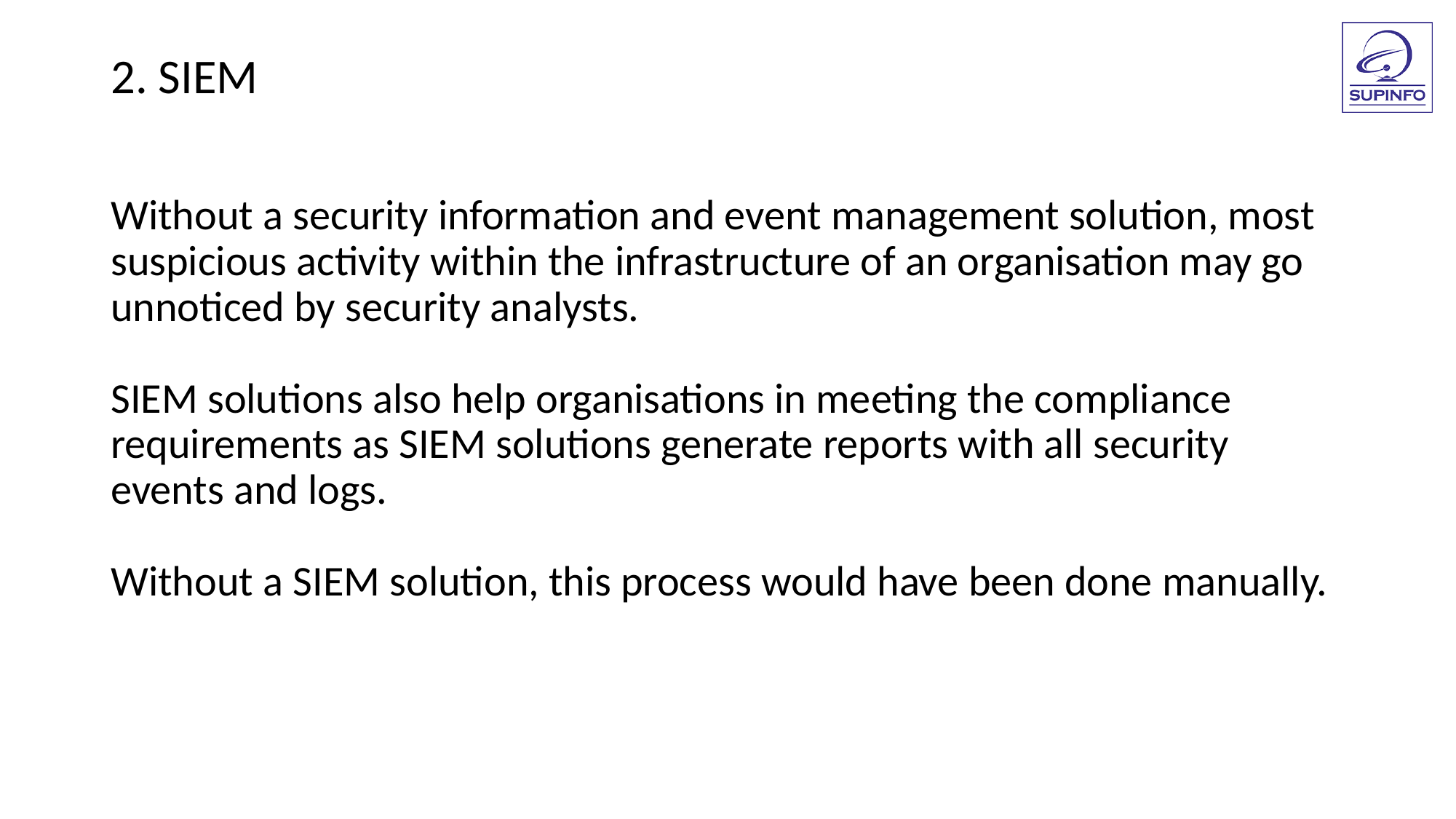

2. SIEM

Without a security information and event management solution, most suspicious activity within the infrastructure of an organisation may go unnoticed by security analysts.

SIEM solutions also help organisations in meeting the compliance requirements as SIEM solutions generate reports with all security events and logs.

Without a SIEM solution, this process would have been done manually.